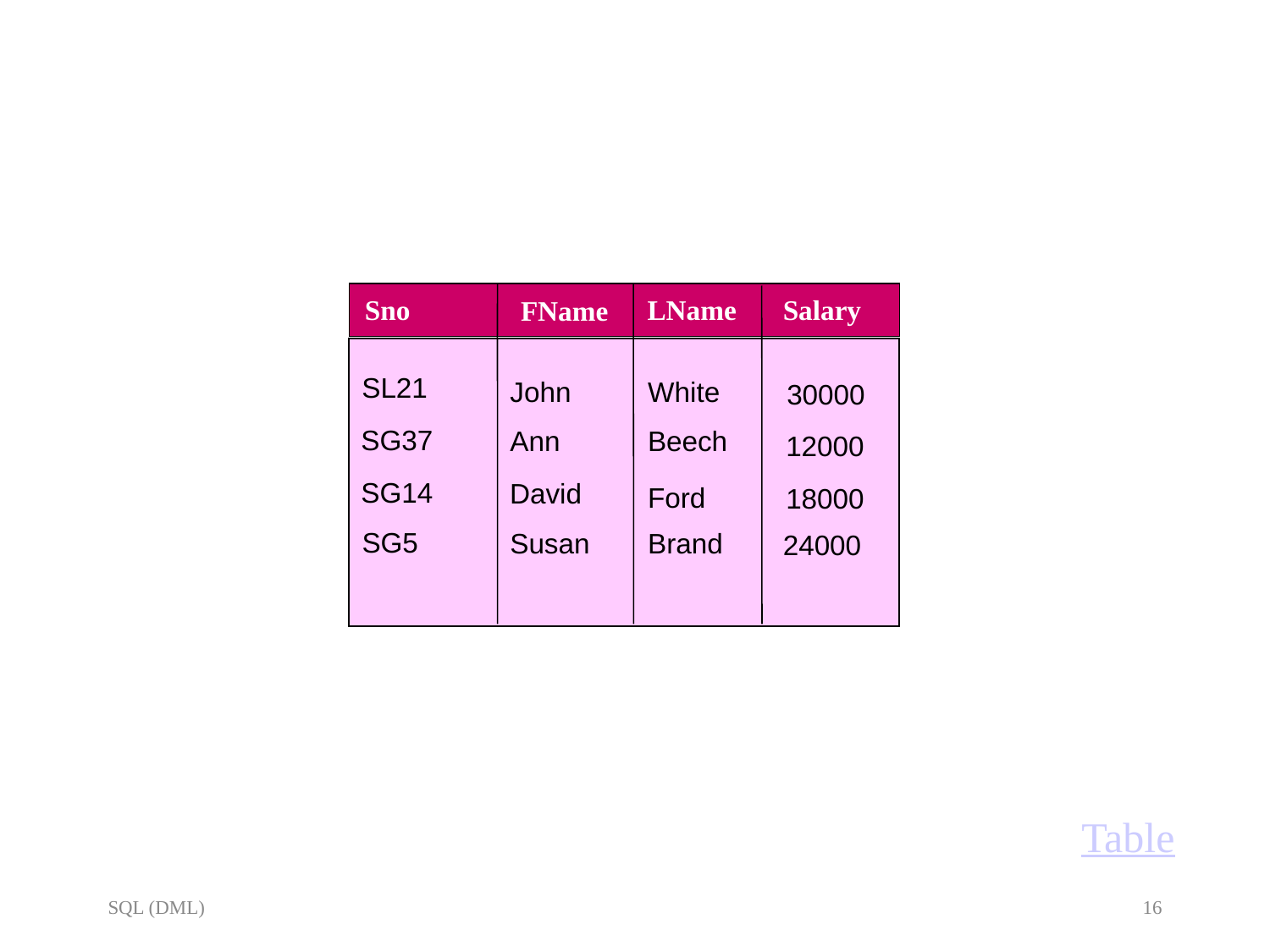

Sno
LName

Salary
FName

SL21
John
White
30000
SG37
Ann
Beech
12000
SG14
David
Ford
18000
SG5
Susan
Brand
24000
Table
SQL (DML)
16